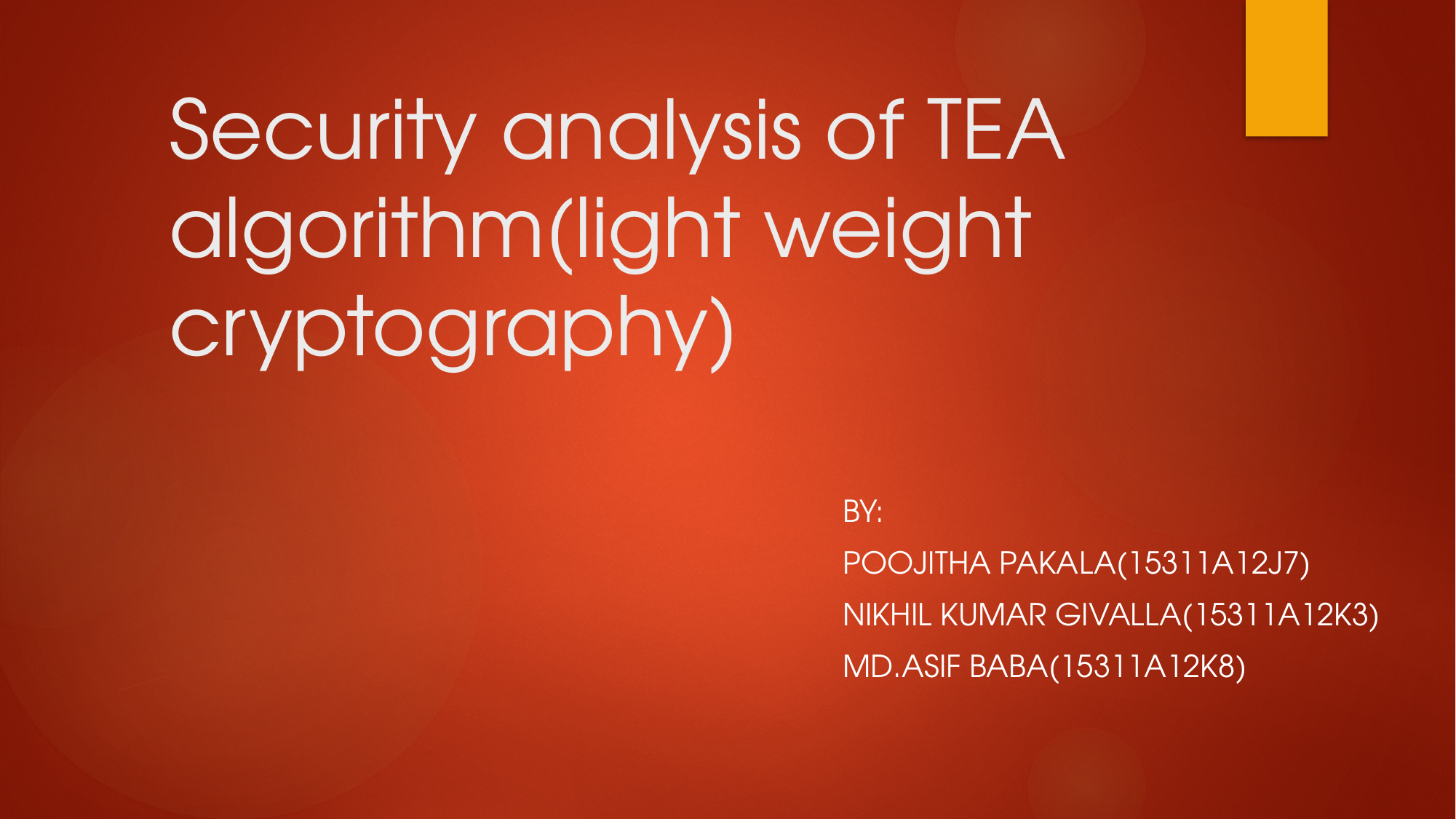

# Security analysis of TEA algorithm(light weight cryptography)
BY:
Poojitha Pakala(15311A12j7)
Nikhil Kumar givalla(15311A12K3)
md.Asif baba(15311A12k8)